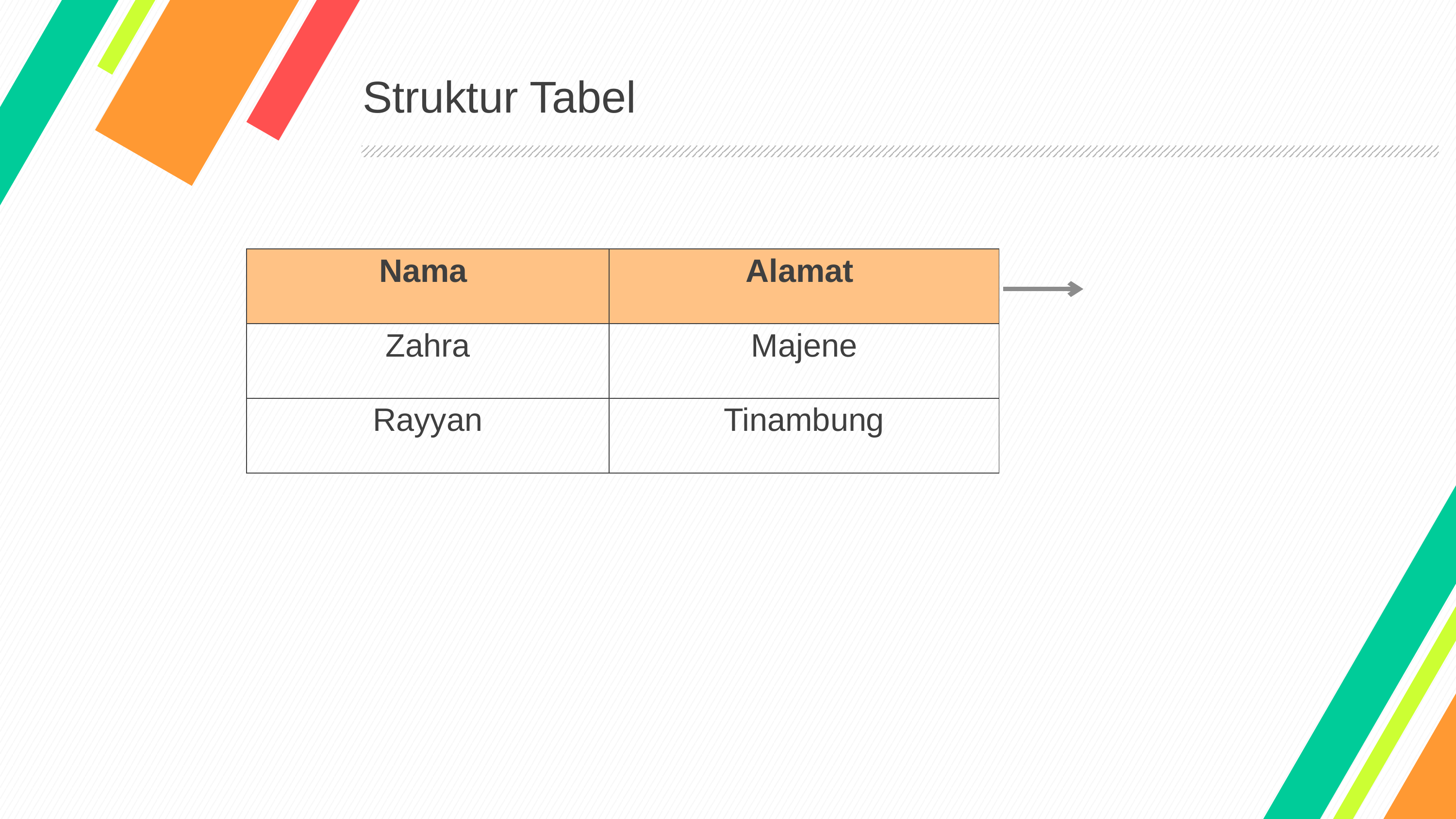

# Struktur Tabel

						     header

| Nama | Alamat |
| --- | --- |
| Zahra | Majene |
| Rayyan | Tinambung |